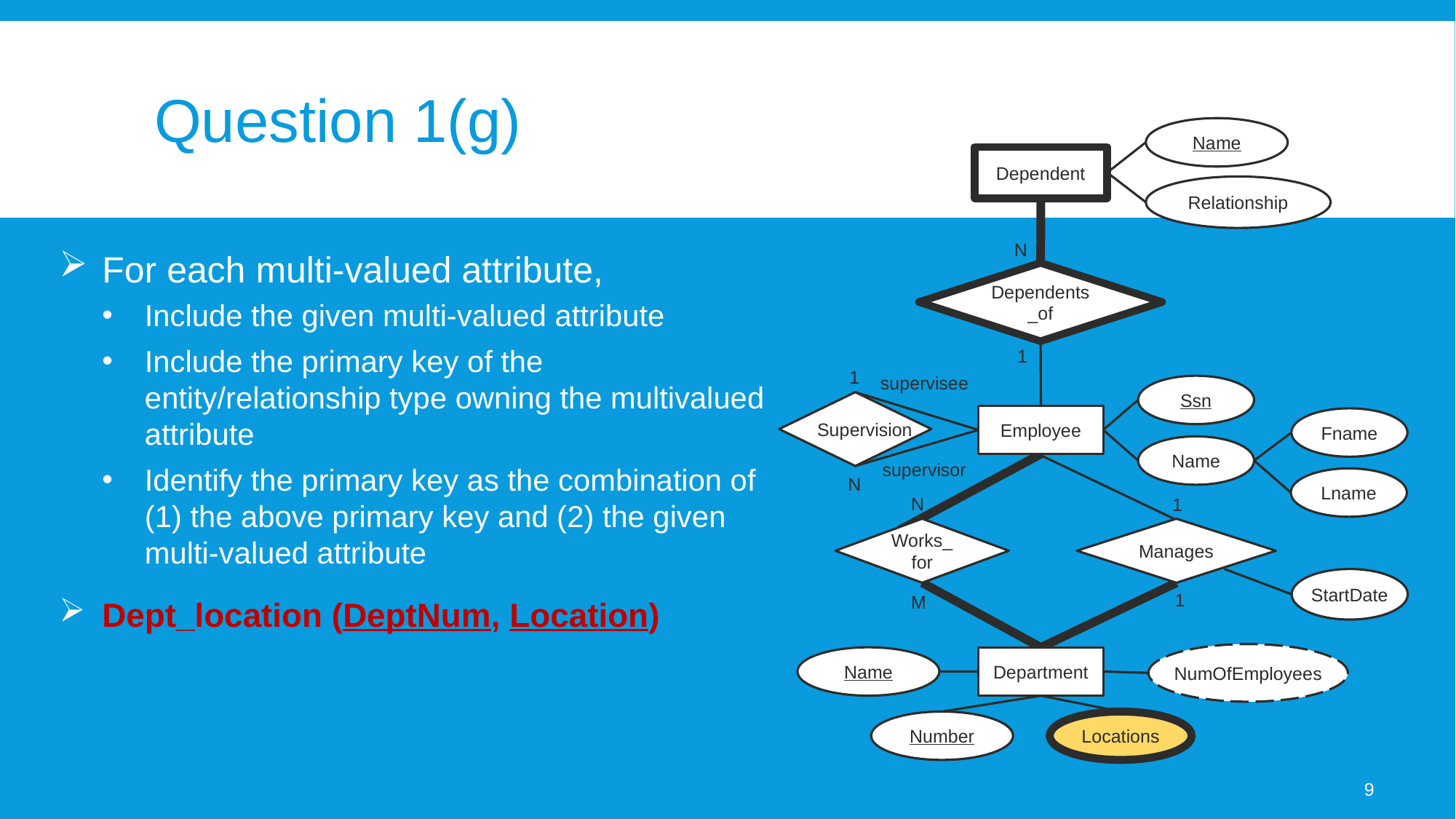

# Question 1(g)
Name
Dependent
Relationship
N
Dependents_of
1
1
supervisee
Ssn
Supervision
Employee
Fname
Name
supervisor
N
Lname
N
1
Works_for
Manages
StartDate
1
M
NumOfEmployees
Name
Department
Number
Locations
For each multi-valued attribute,
Include the given multi-valued attribute
Include the primary key of the entity/relationship type owning the multivalued attribute
Identify the primary key as the combination of (1) the above primary key and (2) the given multi-valued attribute
Dept_location (DeptNum, Location)

9